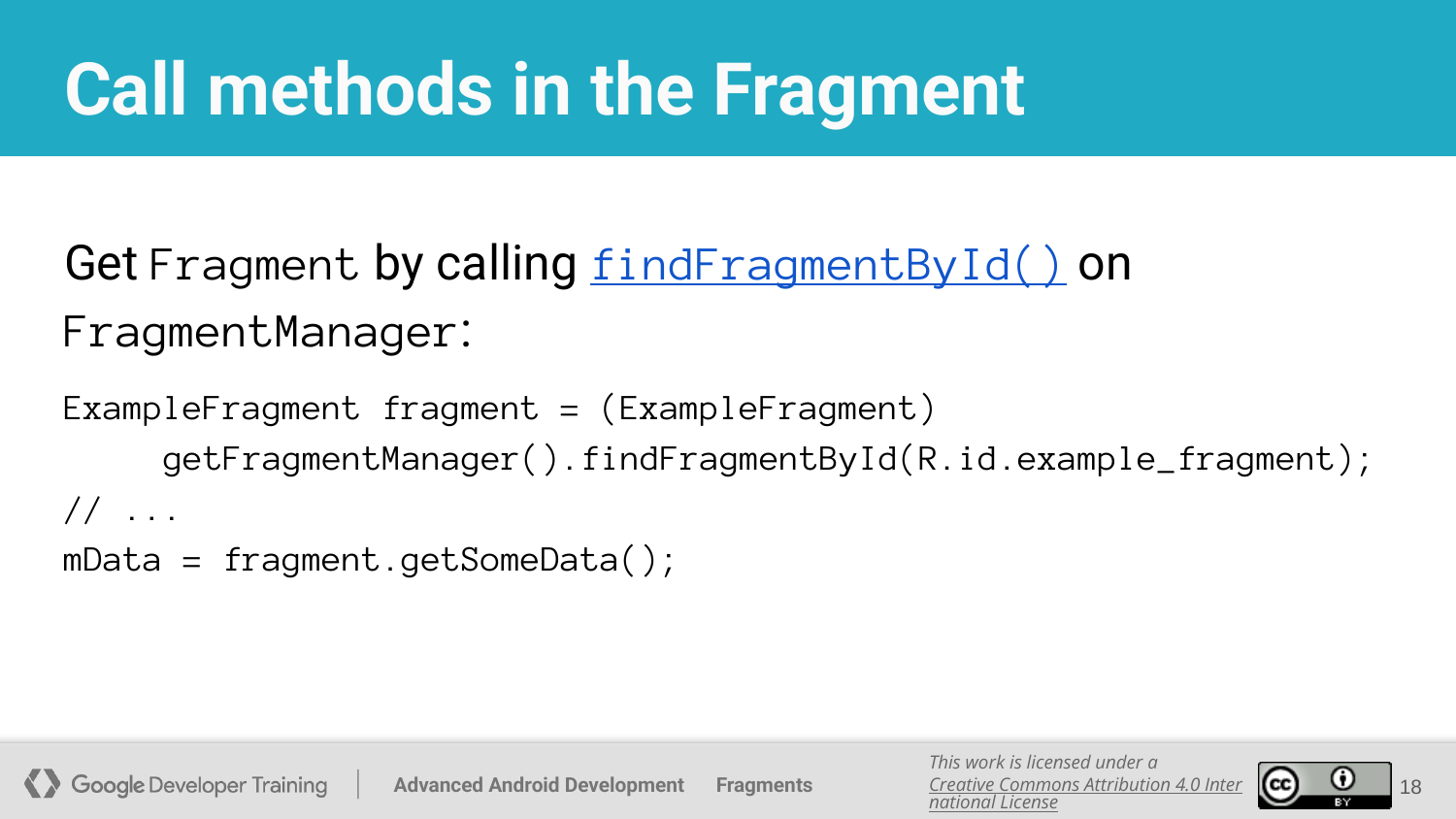

# Call methods in the Fragment
Get Fragment by calling findFragmentById() on  FragmentManager:
ExampleFragment fragment = (ExampleFragment)
     getFragmentManager().findFragmentById(R.id.example_fragment);
// ...
mData = fragment.getSomeData();
18